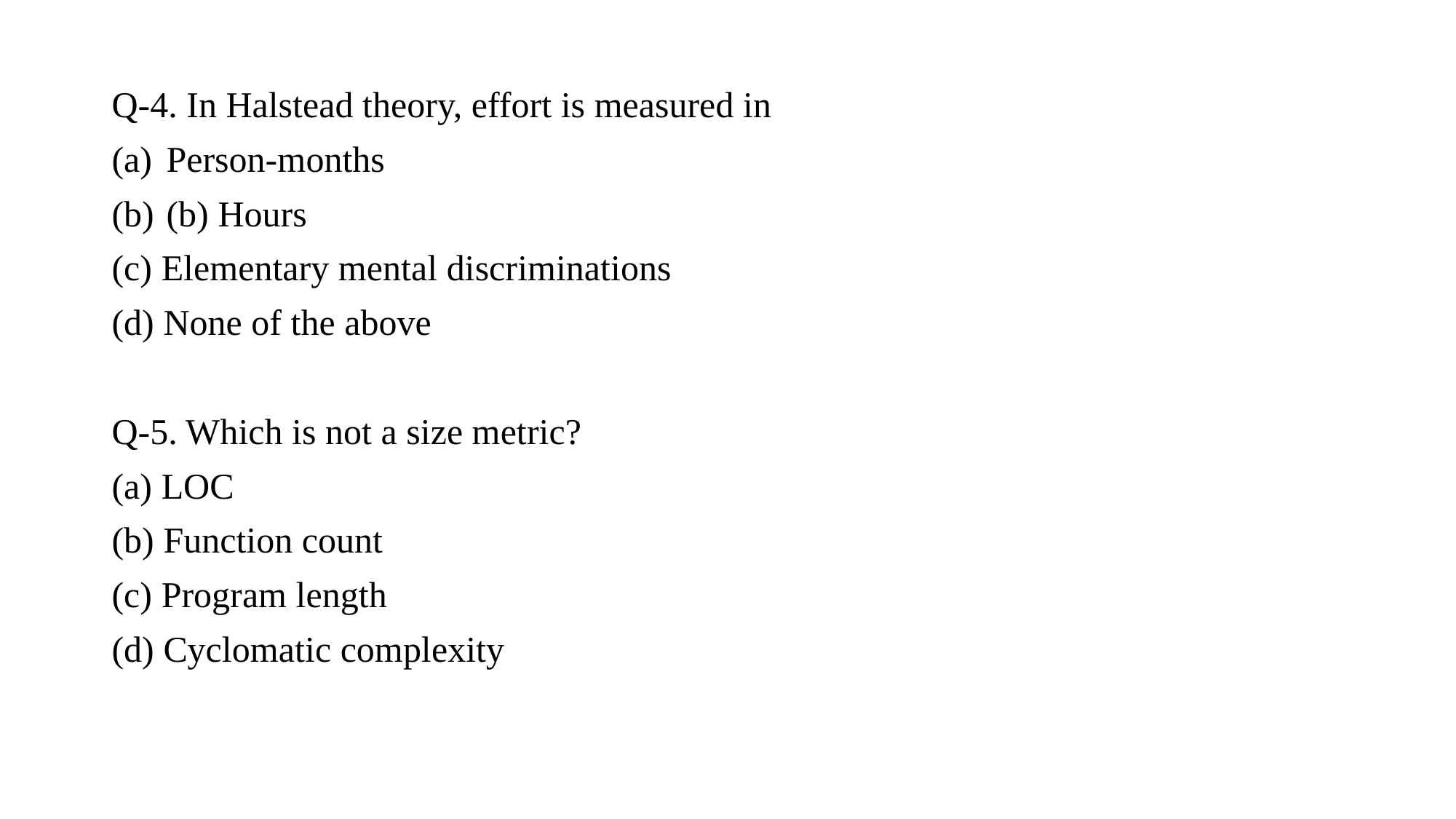

#
Q-4. In Halstead theory, effort is measured in
Person-months
(b) Hours
(c) Elementary mental discriminations
(d) None of the above

Q-5. Which is not a size metric?
(a) LOC
(b) Function count
(c) Program length
(d) Cyclomatic complexity